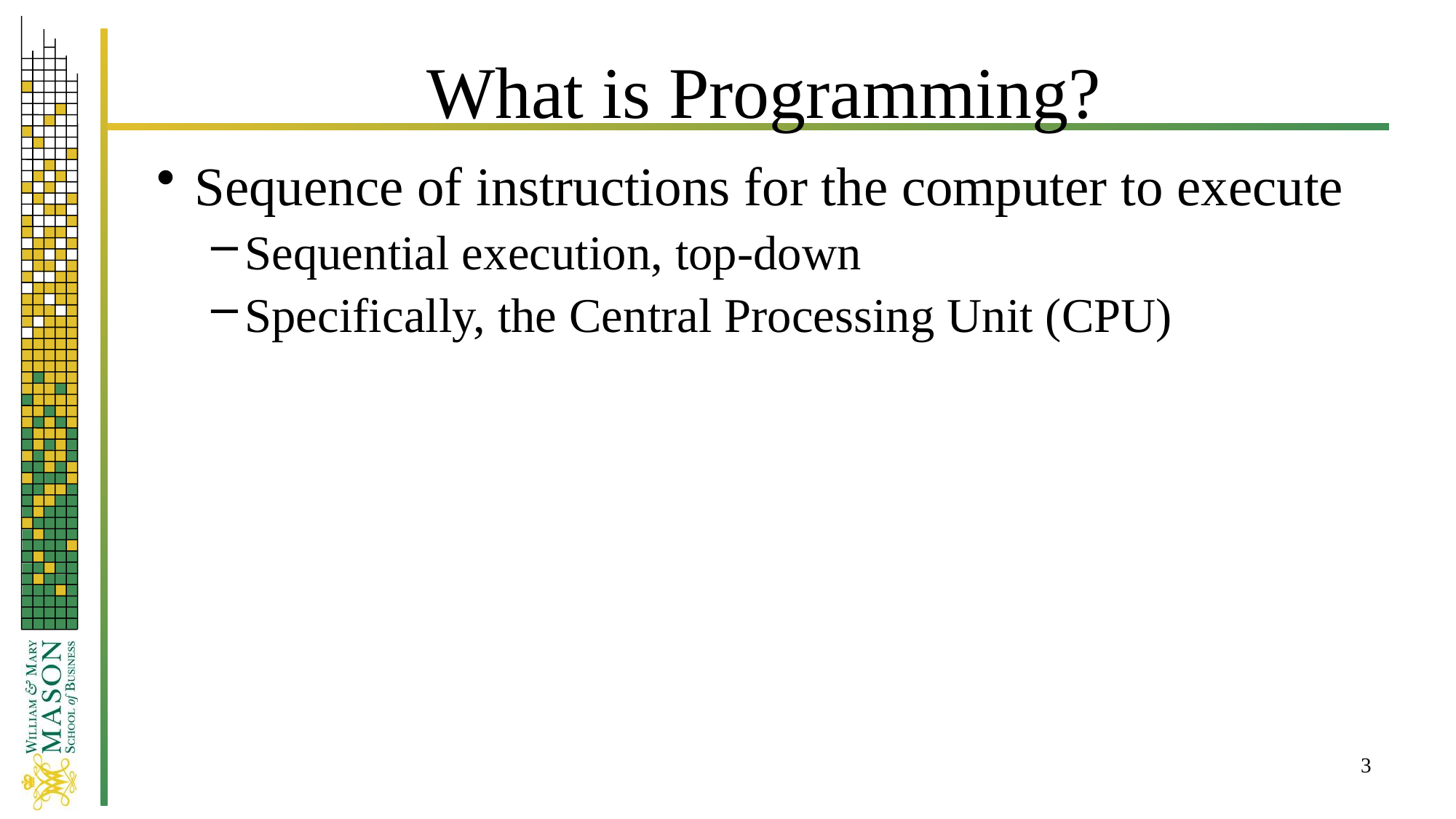

# What is Programming?
Sequence of instructions for the computer to execute
Sequential execution, top-down
Specifically, the Central Processing Unit (CPU)
3